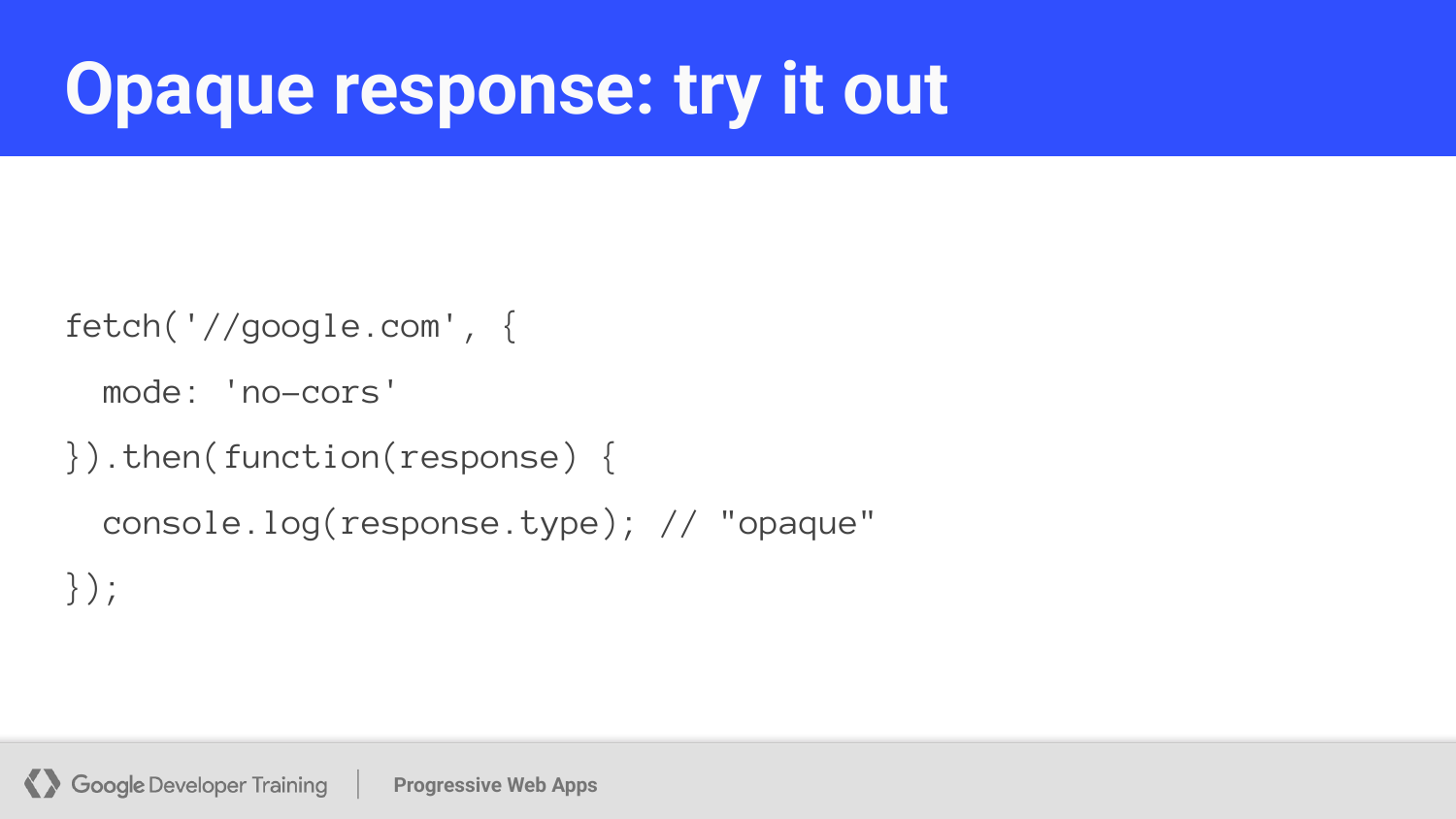

# Opaque response: try it out
fetch('//google.com', {
  mode: 'no-cors'
}).then(function(response) {
  console.log(response.type); // "opaque"
});